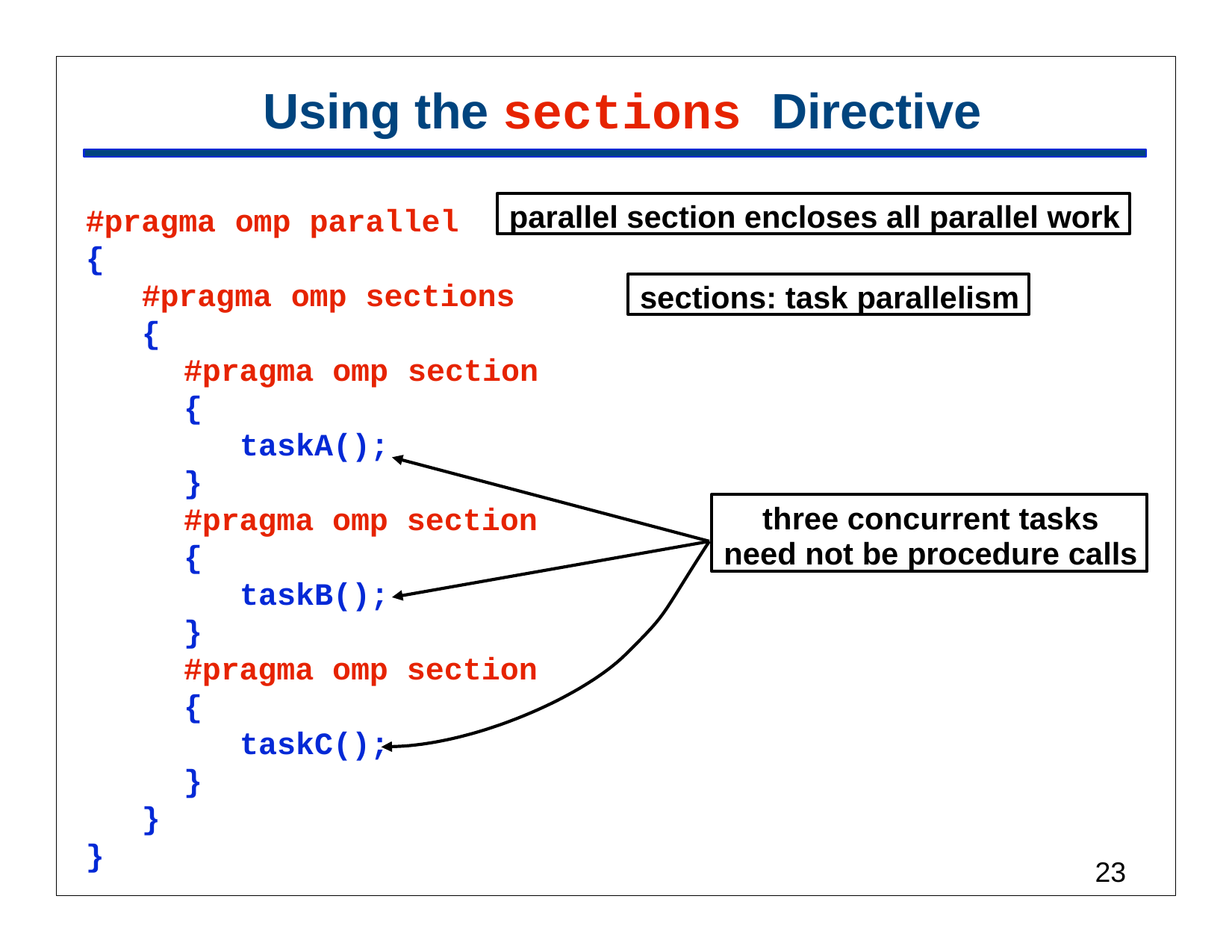

# Using the sections Directive
parallel section encloses all parallel work
#pragma
{
omp parallel
sections: task parallelism
#pragma
{
omp sections
#pragma omp
{
taskA();
section

}
#pragma omp section
{
three concurrent tasks  need not be procedure calls

taskB();
}
#pragma omp section
{
taskC();
}
}

}
23